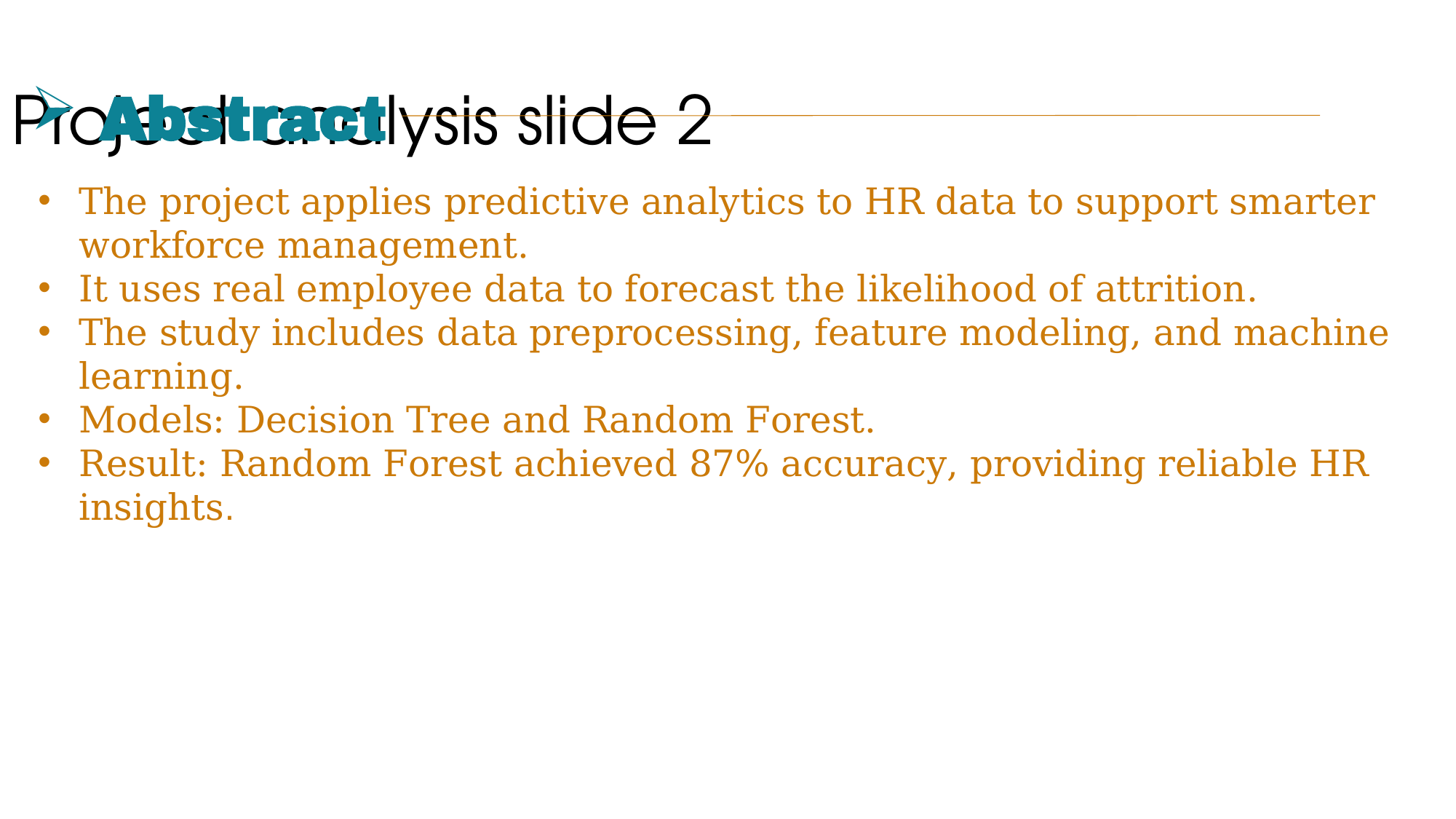

Project analysis slide 2
Abstract

The project applies predictive analytics to HR data to support smarter workforce management.
It uses real employee data to forecast the likelihood of attrition.
The study includes data preprocessing, feature modeling, and machine learning.
Models: Decision Tree and Random Forest.
Result: Random Forest achieved 87% accuracy, providing reliable HR insights.